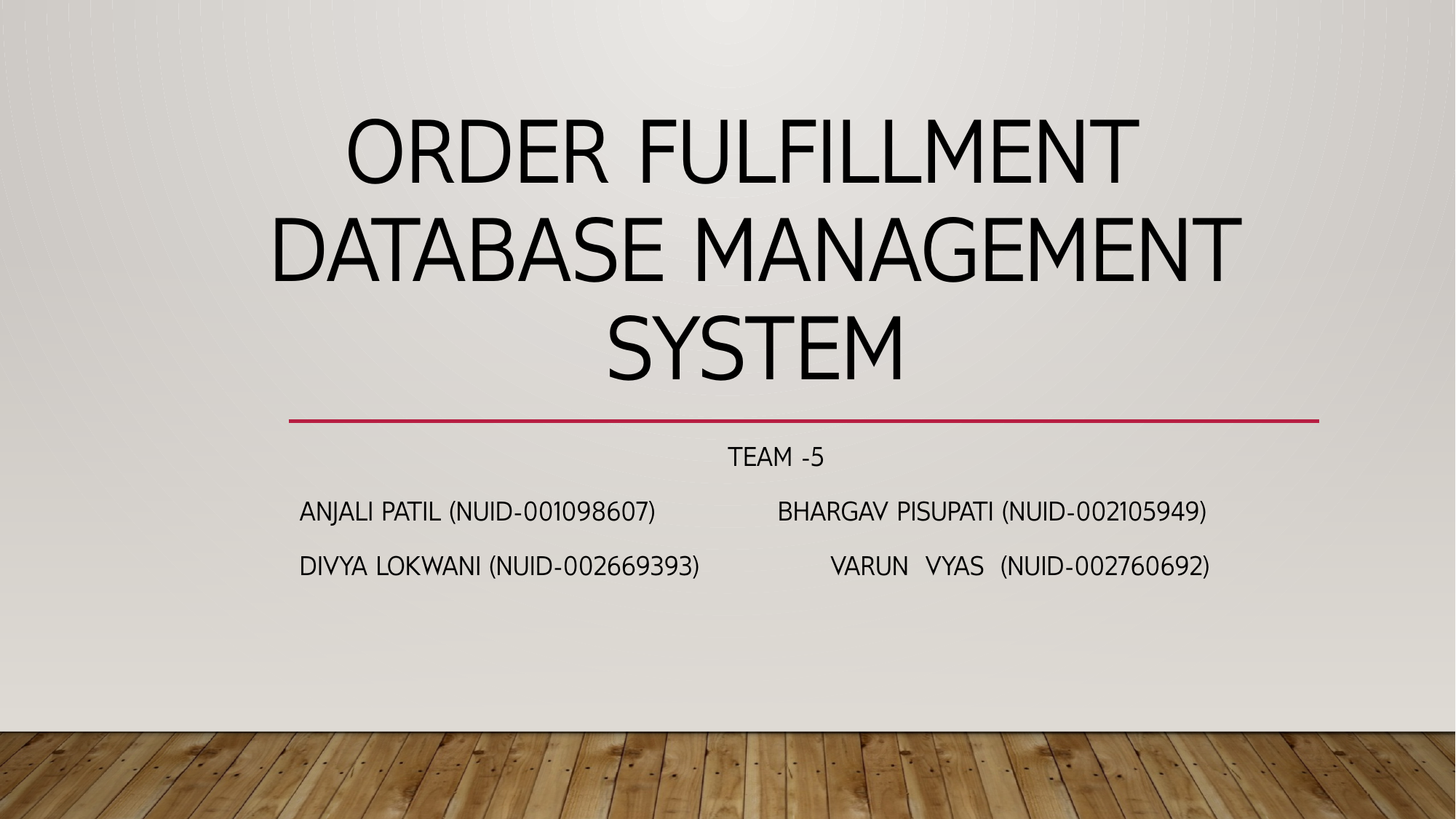

# Order Fulfillment Database Management system
Team -5
Anjali Patil (NUID-001098607)               BHARGAV PISUPATI (NUID-002105949)
Divya Lokwani (nuid-002669393)                VARUN  VYAS  (NUID-002760692)